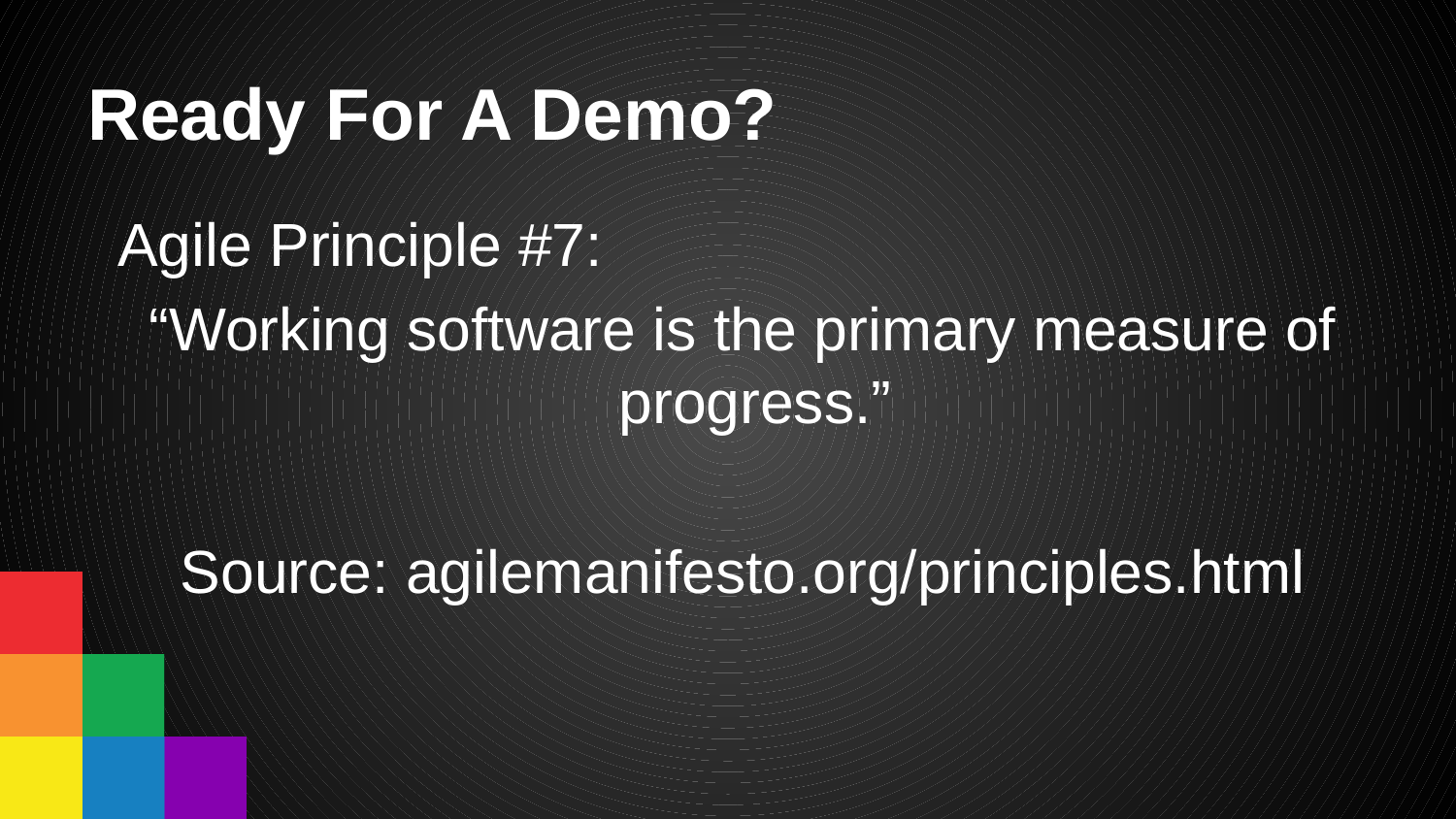

# Ready For A Demo?
Agile Principle #7:
“Working software is the primary measure of progress.”

Source: agilemanifesto.org/principles.html